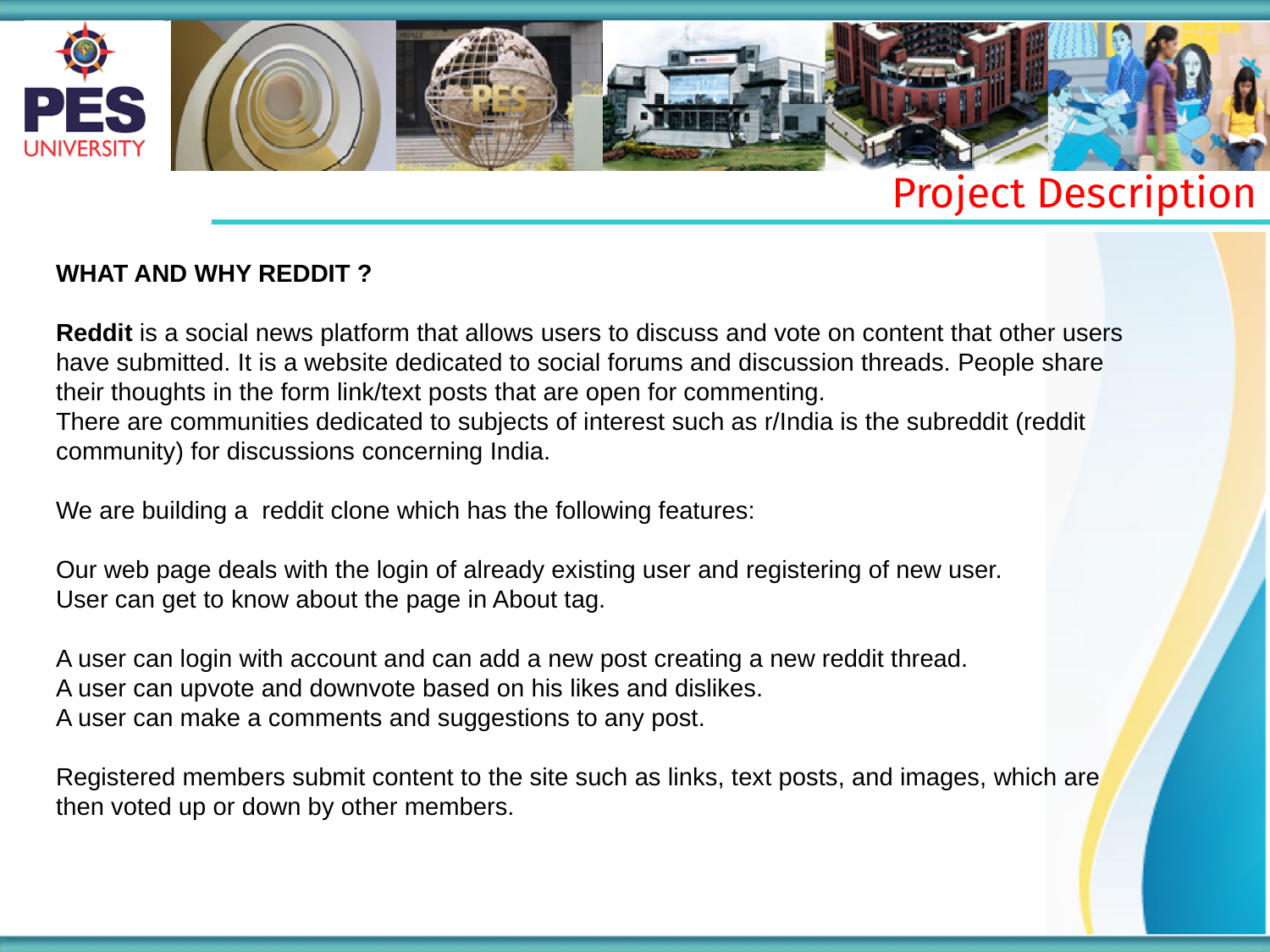

Project Description

WHAT AND WHY REDDIT ?

Reddit is a social news platform that allows users to discuss and vote on content that other users have submitted. It is a website dedicated to social forums and discussion threads. People share their thoughts in the form link/text posts that are open for commenting.
There are communities dedicated to subjects of interest such as r/India is the subreddit (reddit community) for discussions concerning India.

We are building a  reddit clone which has the following features:

Our web page deals with the login of already existing user and registering of new user.
User can get to know about the page in About tag.

A user can login with account and can add a new post creating a new reddit thread.
A user can upvote and downvote based on his likes and dislikes.
A user can make a comments and suggestions to any post.

Registered members submit content to the site such as links, text posts, and images, which are then voted up or down by other members.